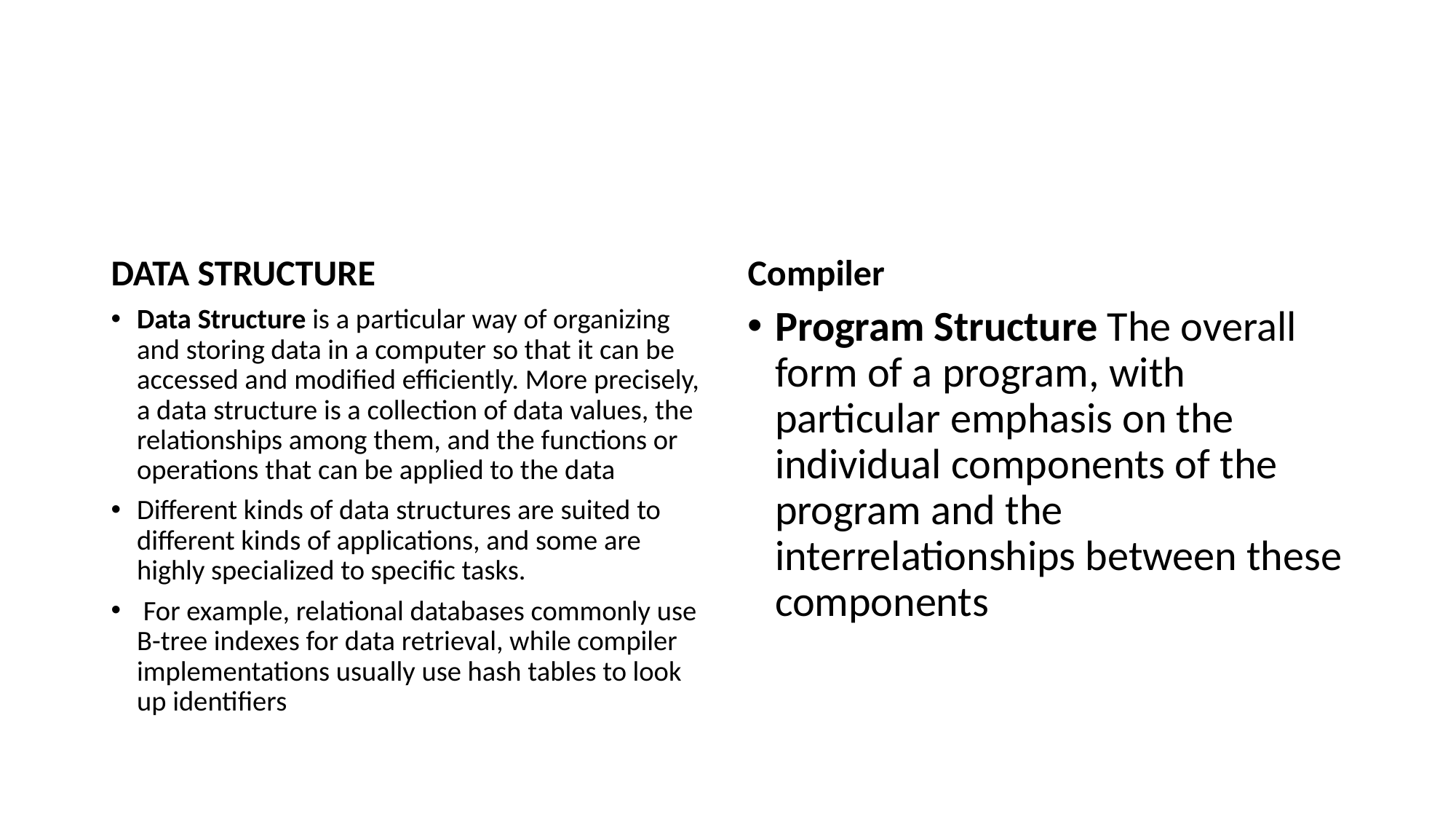

#
DATA STRUCTURE
Compiler
Data Structure is a particular way of organizing and storing data in a computer so that it can be accessed and modified efficiently. More precisely, a data structure is a collection of data values, the relationships among them, and the functions or operations that can be applied to the data
Different kinds of data structures are suited to different kinds of applications, and some are highly specialized to specific tasks.
 For example, relational databases commonly use B-tree indexes for data retrieval, while compiler implementations usually use hash tables to look up identifiers
Program Structure The overall form of a program, with particular emphasis on the individual components of the program and the interrelationships between these components